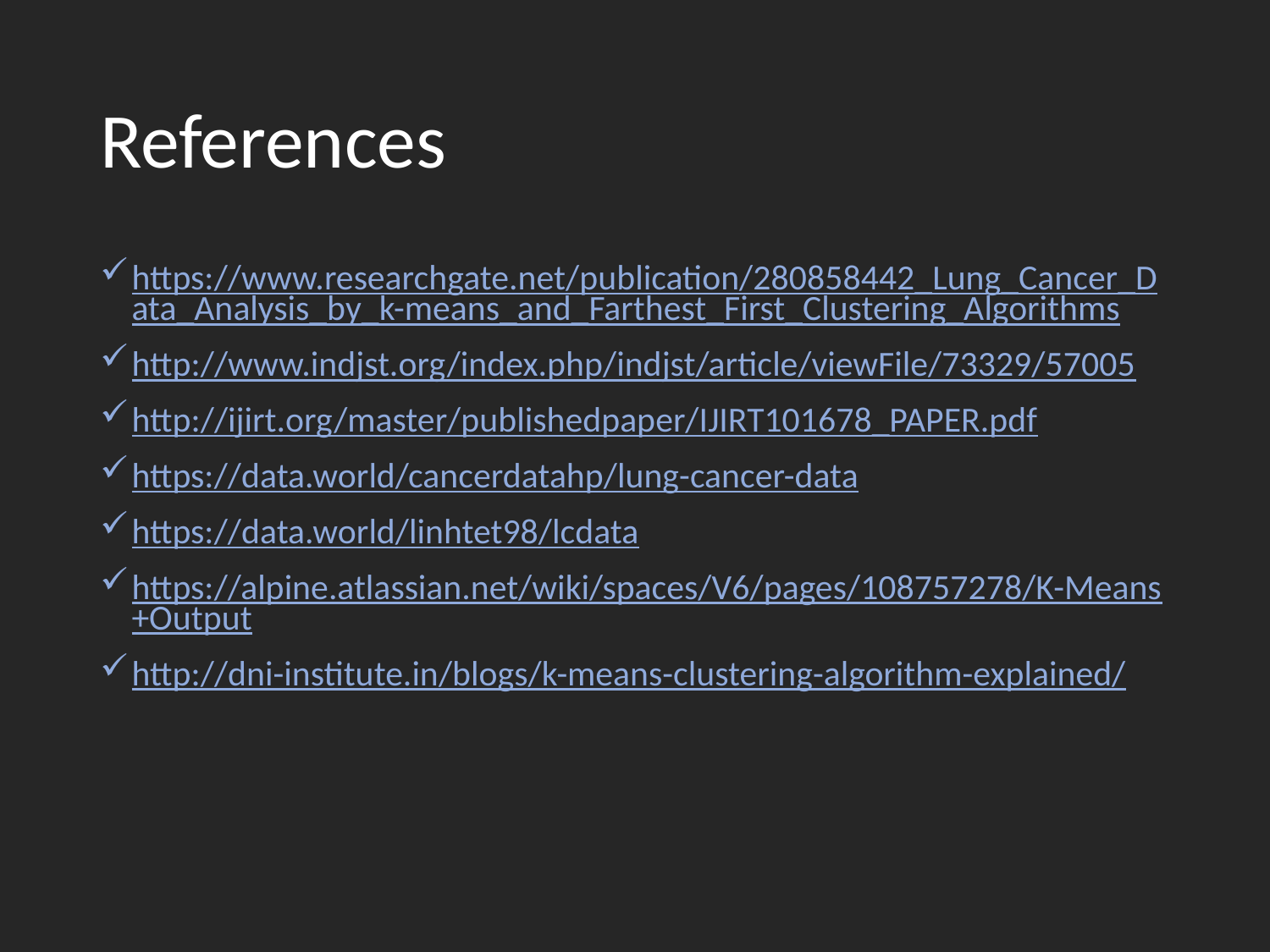

# References
https://www.researchgate.net/publication/280858442_Lung_Cancer_Data_Analysis_by_k-means_and_Farthest_First_Clustering_Algorithms
http://www.indjst.org/index.php/indjst/article/viewFile/73329/57005
http://ijirt.org/master/publishedpaper/IJIRT101678_PAPER.pdf
https://data.world/cancerdatahp/lung-cancer-data
https://data.world/linhtet98/lcdata
https://alpine.atlassian.net/wiki/spaces/V6/pages/108757278/K-Means+Output
http://dni-institute.in/blogs/k-means-clustering-algorithm-explained/